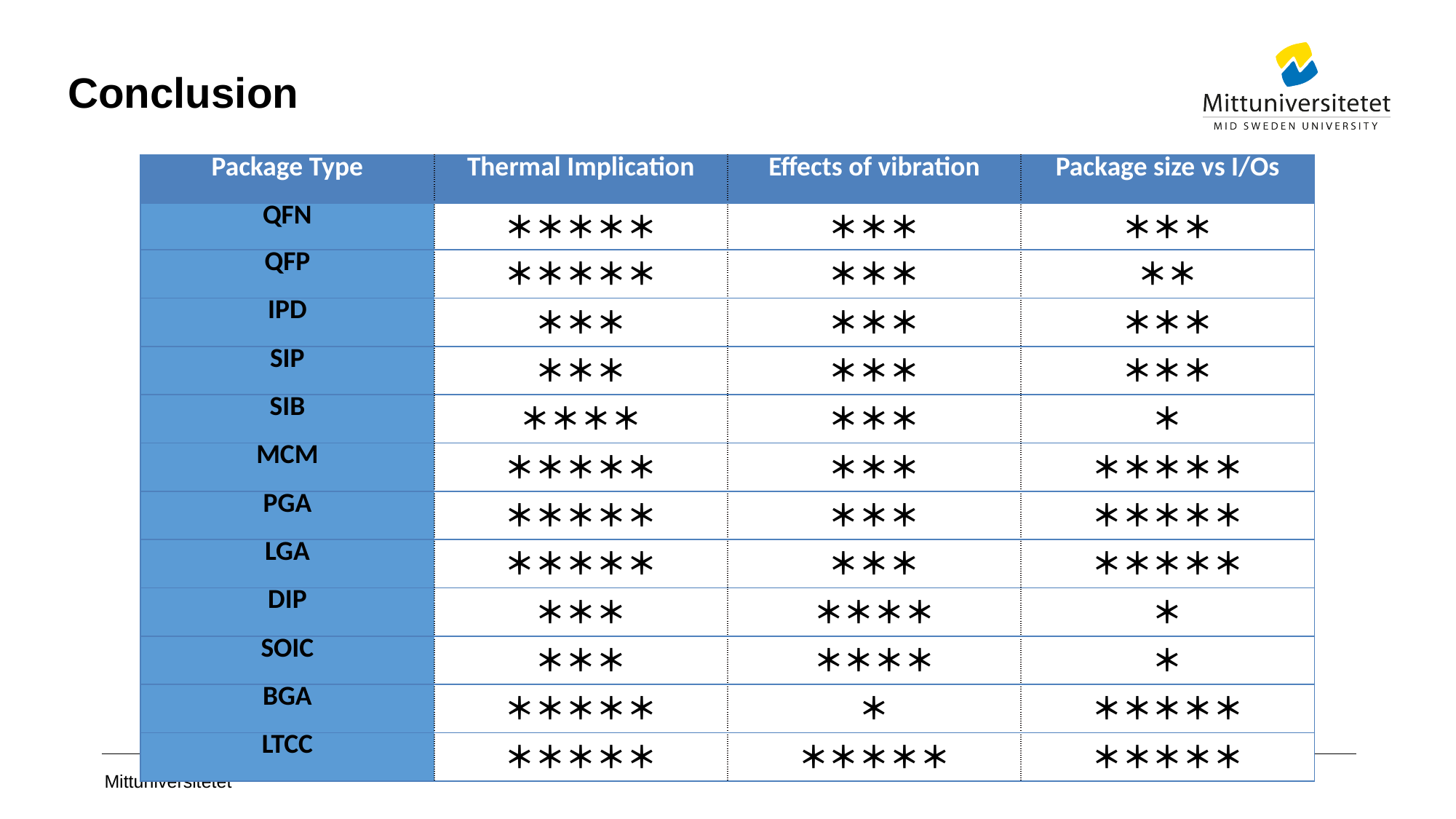

Conclusion
| Package Type | Thermal Implication | Effects of vibration | Package size vs I/Os |
| --- | --- | --- | --- |
| QFN | ＊＊＊＊＊ | ＊＊＊ | ＊＊＊ |
| QFP | ＊＊＊＊＊ | ＊＊＊ | ＊＊ |
| IPD | ＊＊＊ | ＊＊＊ | ＊＊＊ |
| SIP | ＊＊＊ | ＊＊＊ | ＊＊＊ |
| SIB | ＊＊＊＊ | ＊＊＊ | ＊ |
| MCM | ＊＊＊＊＊ | ＊＊＊ | ＊＊＊＊＊ |
| PGA | ＊＊＊＊＊ | ＊＊＊ | ＊＊＊＊＊ |
| LGA | ＊＊＊＊＊ | ＊＊＊ | ＊＊＊＊＊ |
| DIP | ＊＊＊ | ＊＊＊＊ | ＊ |
| SOIC | ＊＊＊ | ＊＊＊＊ | ＊ |
| BGA | ＊＊＊＊＊ | ＊ | ＊＊＊＊＊ |
| LTCC | ＊＊＊＊＊ | ＊＊＊＊＊ | ＊＊＊＊＊ |